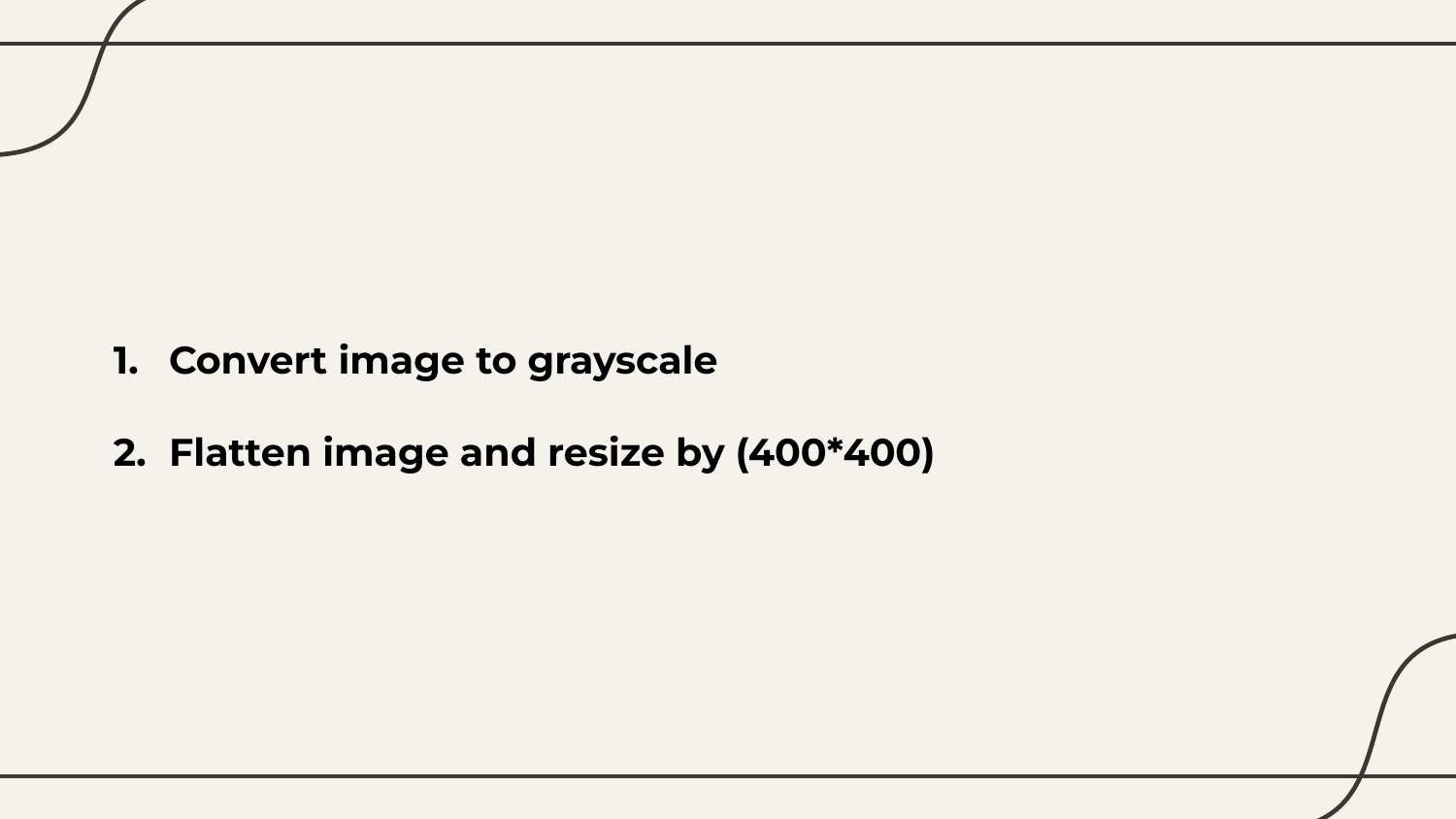

Convert image to grayscale

Flatten image and resize by (400*400)